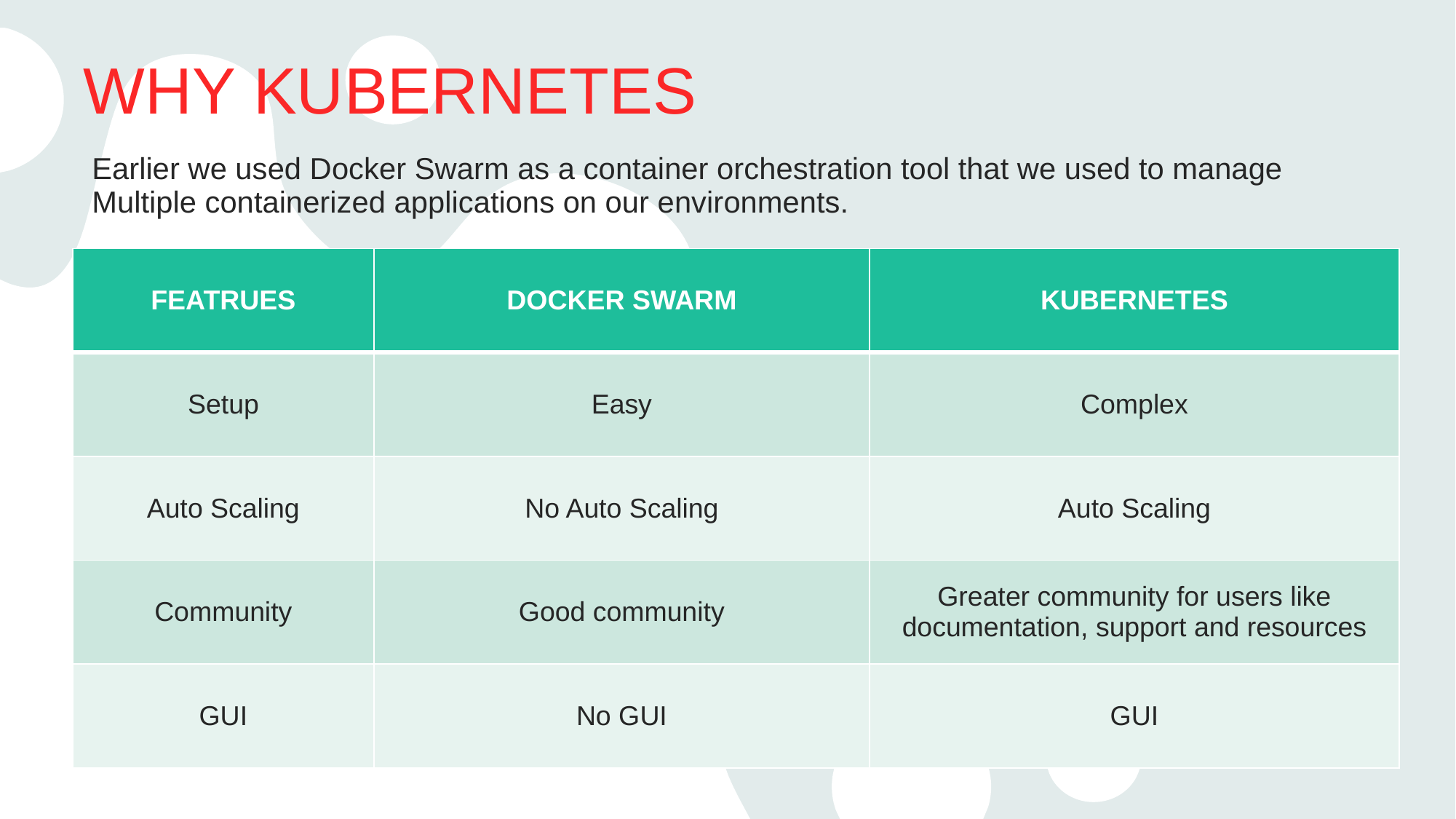

# WHY KUBERNETES
Earlier we used Docker Swarm as a container orchestration tool that we used to manage
Multiple containerized applications on our environments.
| FEATRUES | DOCKER SWARM | KUBERNETES |
| --- | --- | --- |
| Setup | Easy | Complex |
| Auto Scaling | No Auto Scaling | Auto Scaling |
| Community | Good community | Greater community for users like documentation, support and resources |
| GUI | No GUI | GUI |